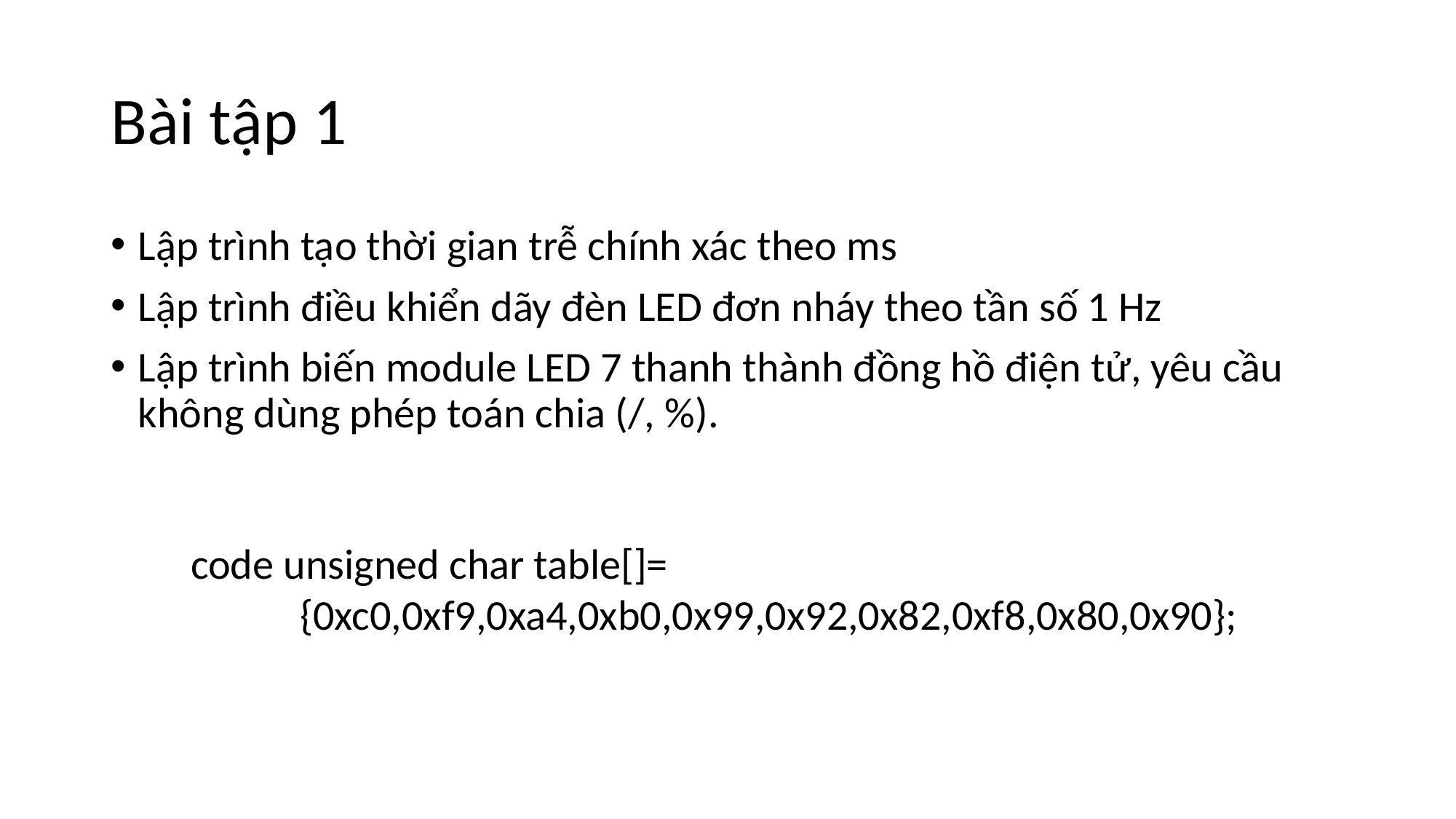

# Bài tập 1
Lập trình tạo thời gian trễ chính xác theo ms
Lập trình điều khiển dãy đèn LED đơn nháy theo tần số 1 Hz
Lập trình biến module LED 7 thanh thành đồng hồ điện tử, yêu cầu không dùng phép toán chia (/, %).
code unsigned char table[]=
	{0xc0,0xf9,0xa4,0xb0,0x99,0x92,0x82,0xf8,0x80,0x90};